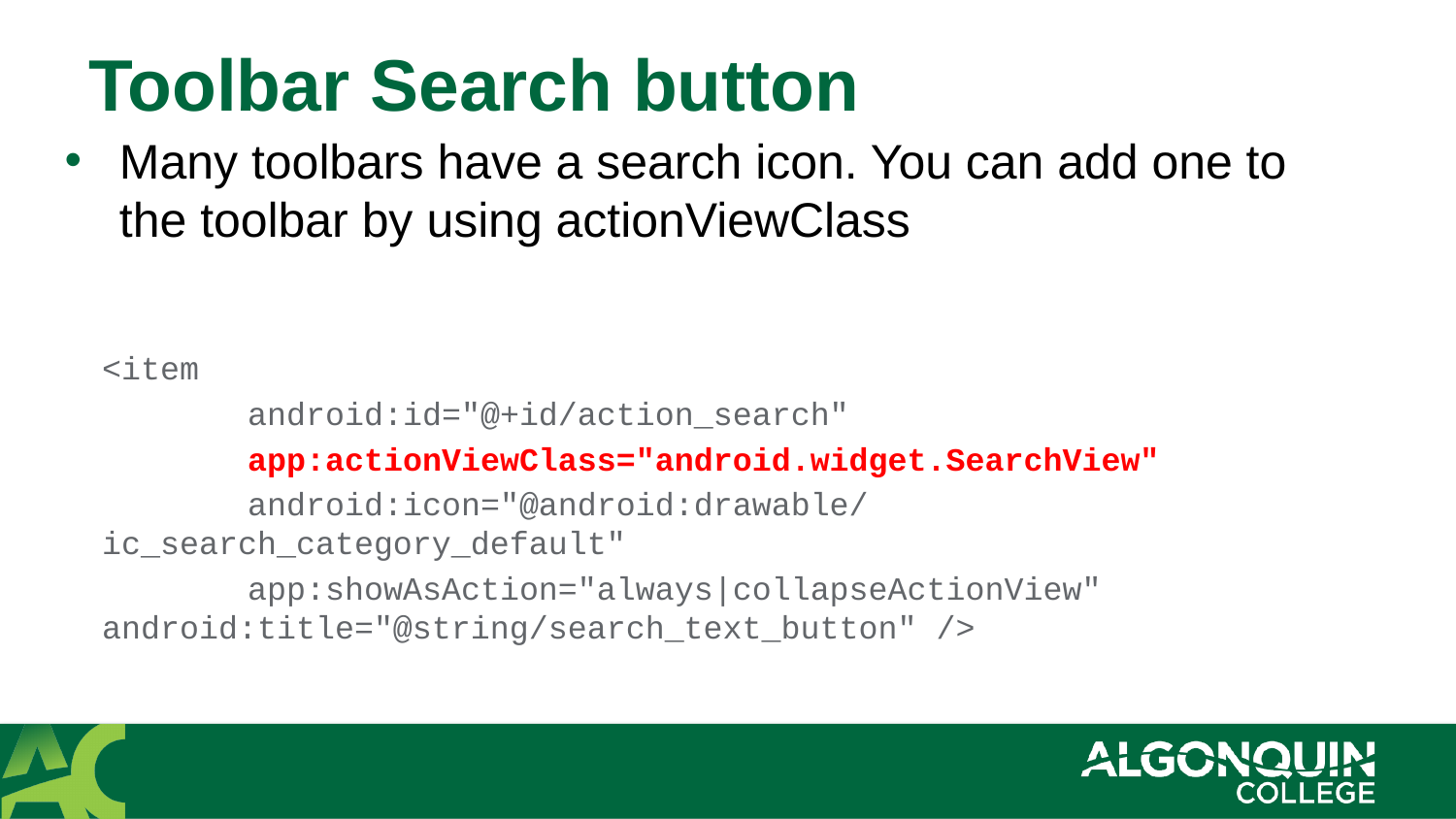

# Toolbar Search button
Many toolbars have a search icon. You can add one to the toolbar by using actionViewClass

<item
	android:id="@+id/action_search"
	app:actionViewClass="android.widget.SearchView"
	android:icon="@android:drawable/ic_search_category_default"
	app:showAsAction="always|collapseActionView"	android:title="@string/search_text_button" />